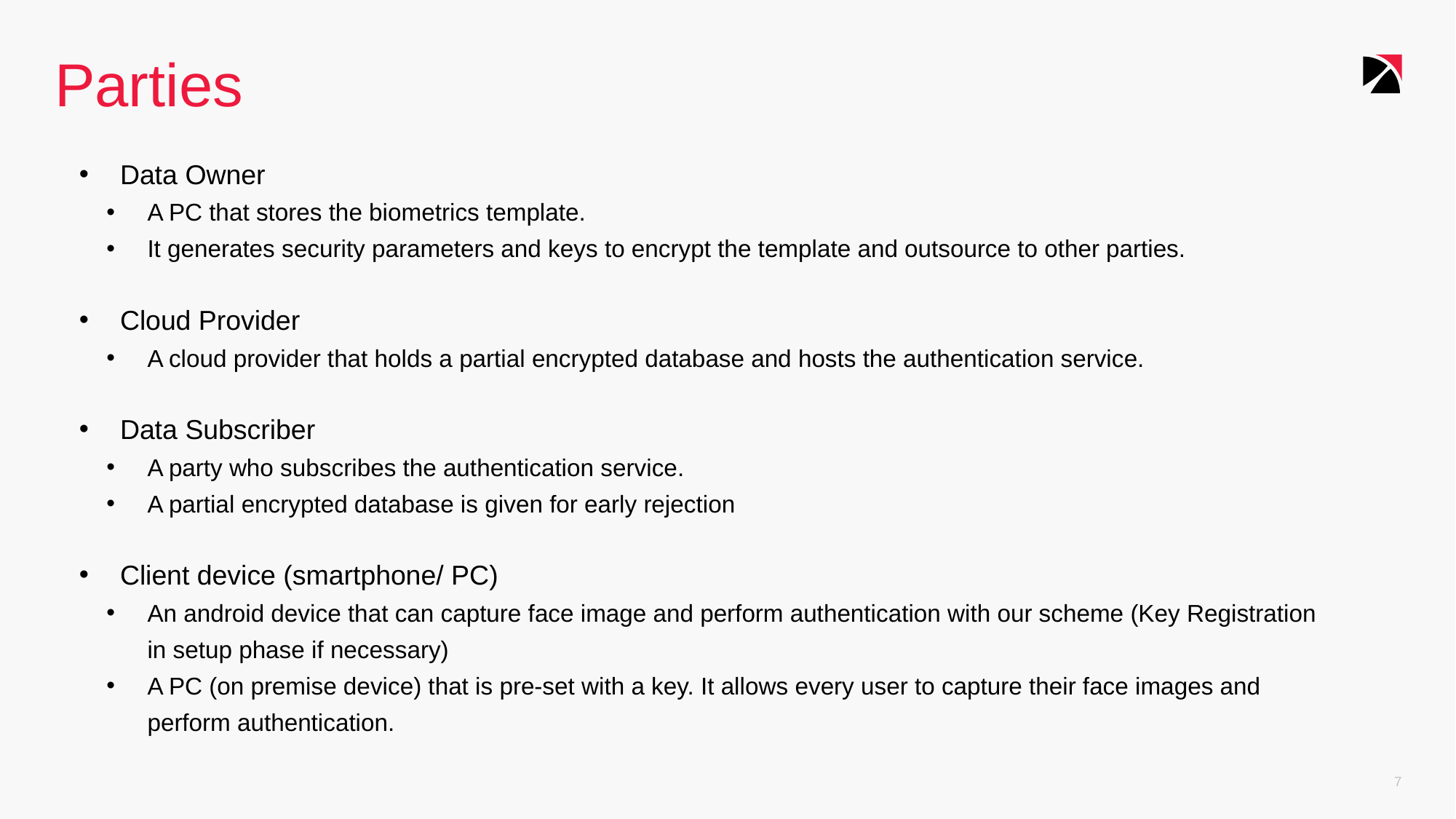

# Parties
Data Owner
A PC that stores the biometrics template.
It generates security parameters and keys to encrypt the template and outsource to other parties.

Cloud Provider
A cloud provider that holds a partial encrypted database and hosts the authentication service.

Data Subscriber
A party who subscribes the authentication service.
A partial encrypted database is given for early rejection

Client device (smartphone/ PC)
An android device that can capture face image and perform authentication with our scheme (Key Registration in setup phase if necessary)
A PC (on premise device) that is pre-set with a key. It allows every user to capture their face images and perform authentication.
7